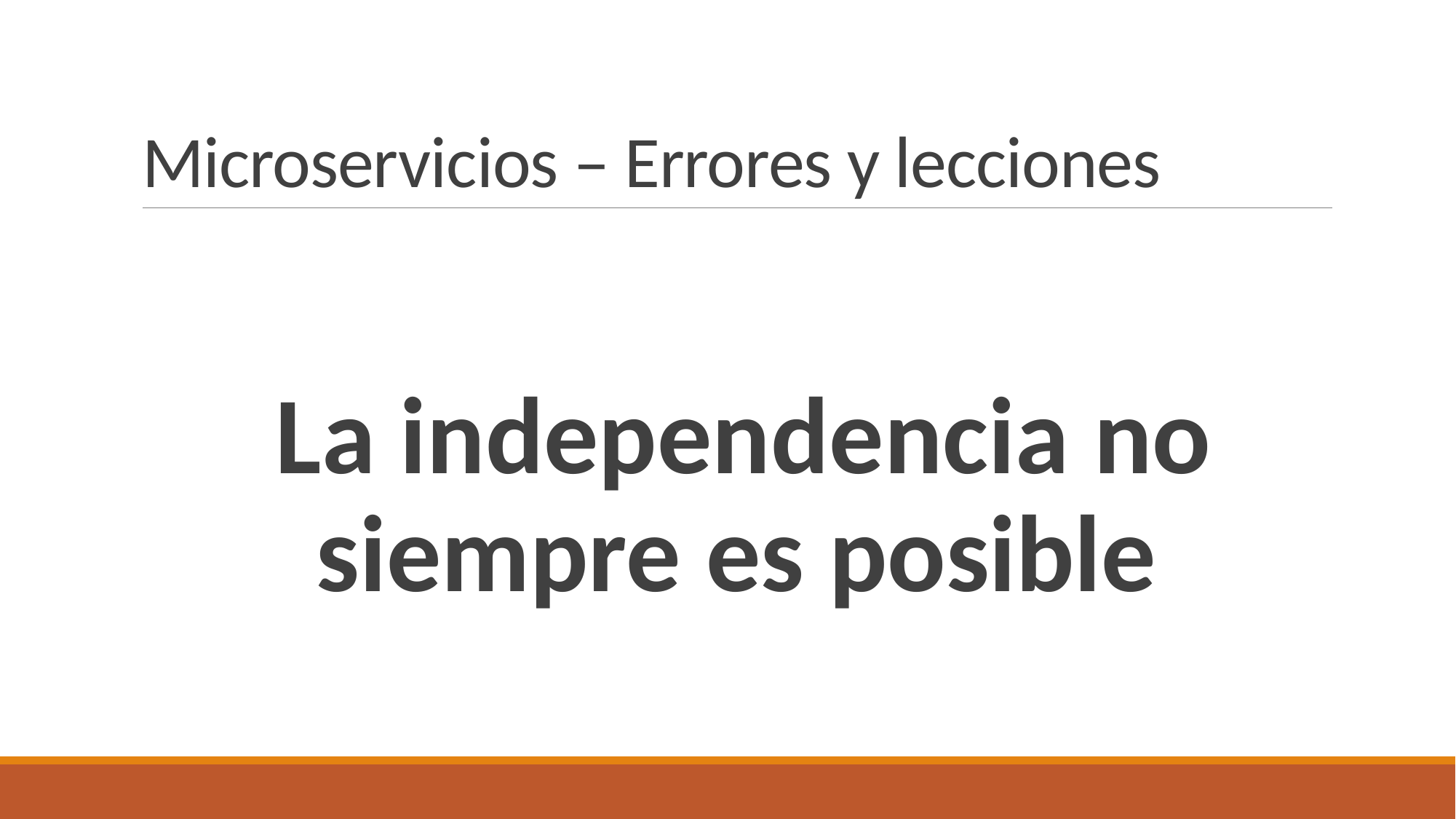

# Microservicios – Errores y lecciones

La independencia no siempre es posible